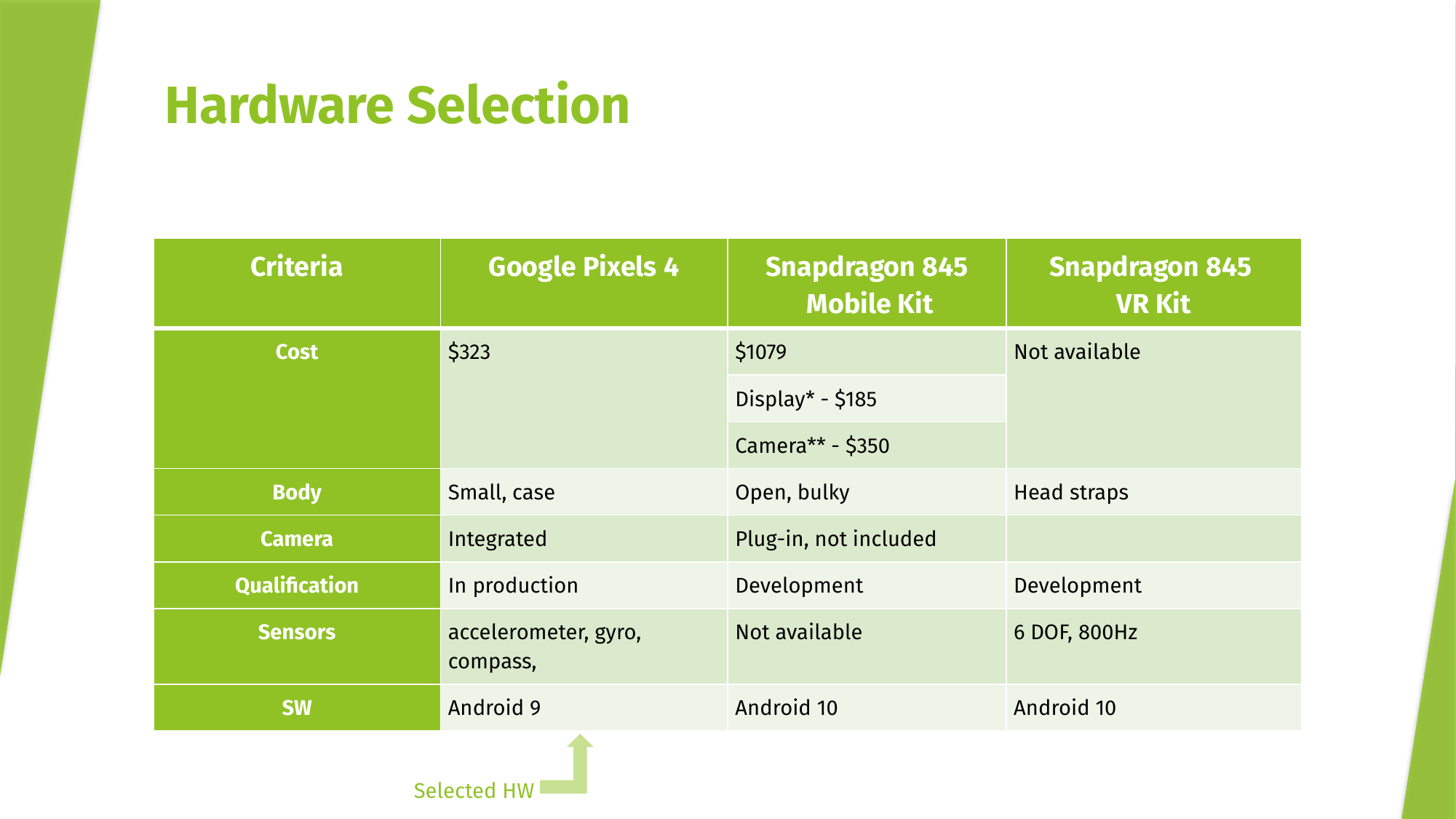

# Hardware Selection
| Criteria | Google Pixels 4 | Snapdragon 845 Mobile Kit | Snapdragon 845 VR Kit |
| --- | --- | --- | --- |
| Cost | $323 | $1079 | Not available |
|  |  | Display\* - $185 |  |
|  |  | Camera\*\* - $350 |  |
| Body | Small, case | Open, bulky | Head straps |
| Camera | Integrated | Plug-in, not included |  |
| Qualification | In production | Development | Development |
| Sensors | accelerometer, gyro, compass, | Not available | 6 DOF, 800Hz |
| SW | Android 9 | Android 10 | Android 10 |

Selected HW